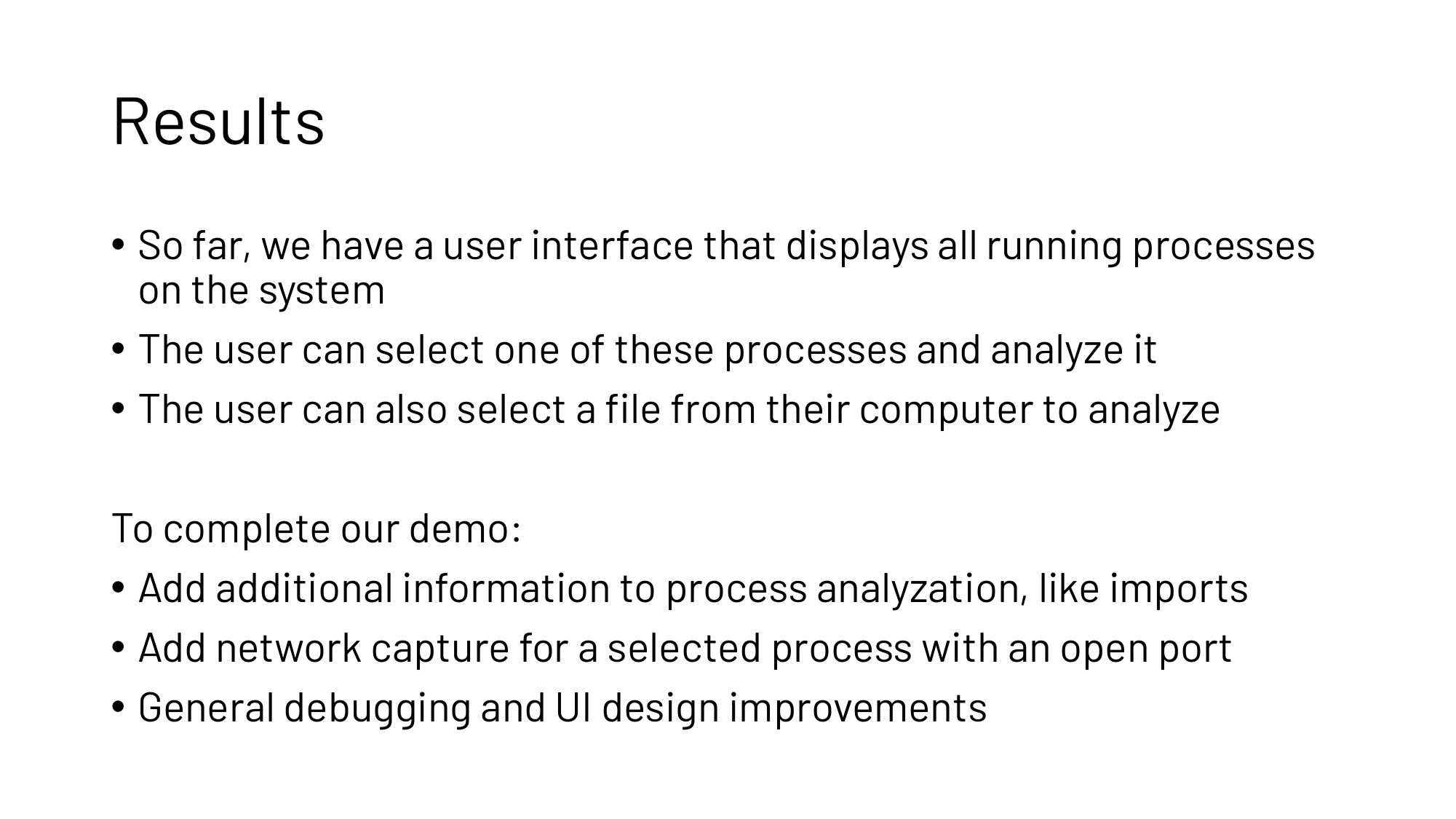

# Results
So far, we have a user interface that displays all running processes on the system
The user can select one of these processes and analyze it
The user can also select a file from their computer to analyze

To complete our demo:
Add additional information to process analyzation, like imports
Add network capture for a selected process with an open port
General debugging and UI design improvements